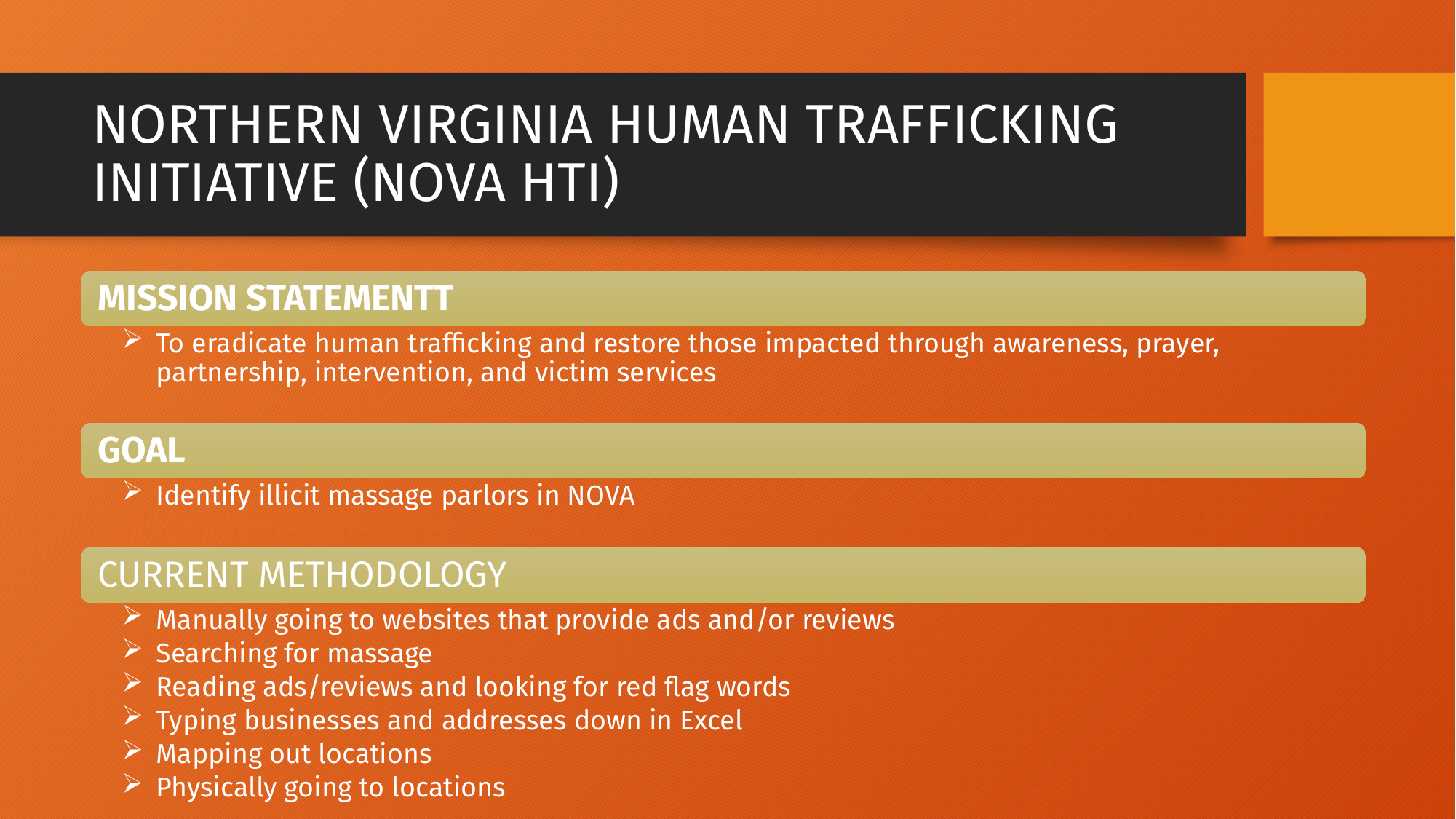

# NORTHERN VIRGINIA HUMAN TRAFFICKING INITIATIVE (NOVA HTI)
MISSION STATEMENTT
To eradicate human trafficking and restore those impacted through awareness, prayer, partnership, intervention, and victim services

GOAL
Identify illicit massage parlors in NOVA

CURRENT METHODOLOGY
Manually going to websites that provide ads and/or reviews
Searching for massage
Reading ads/reviews and looking for red flag words
Typing businesses and addresses down in Excel
Mapping out locations
Physically going to locations